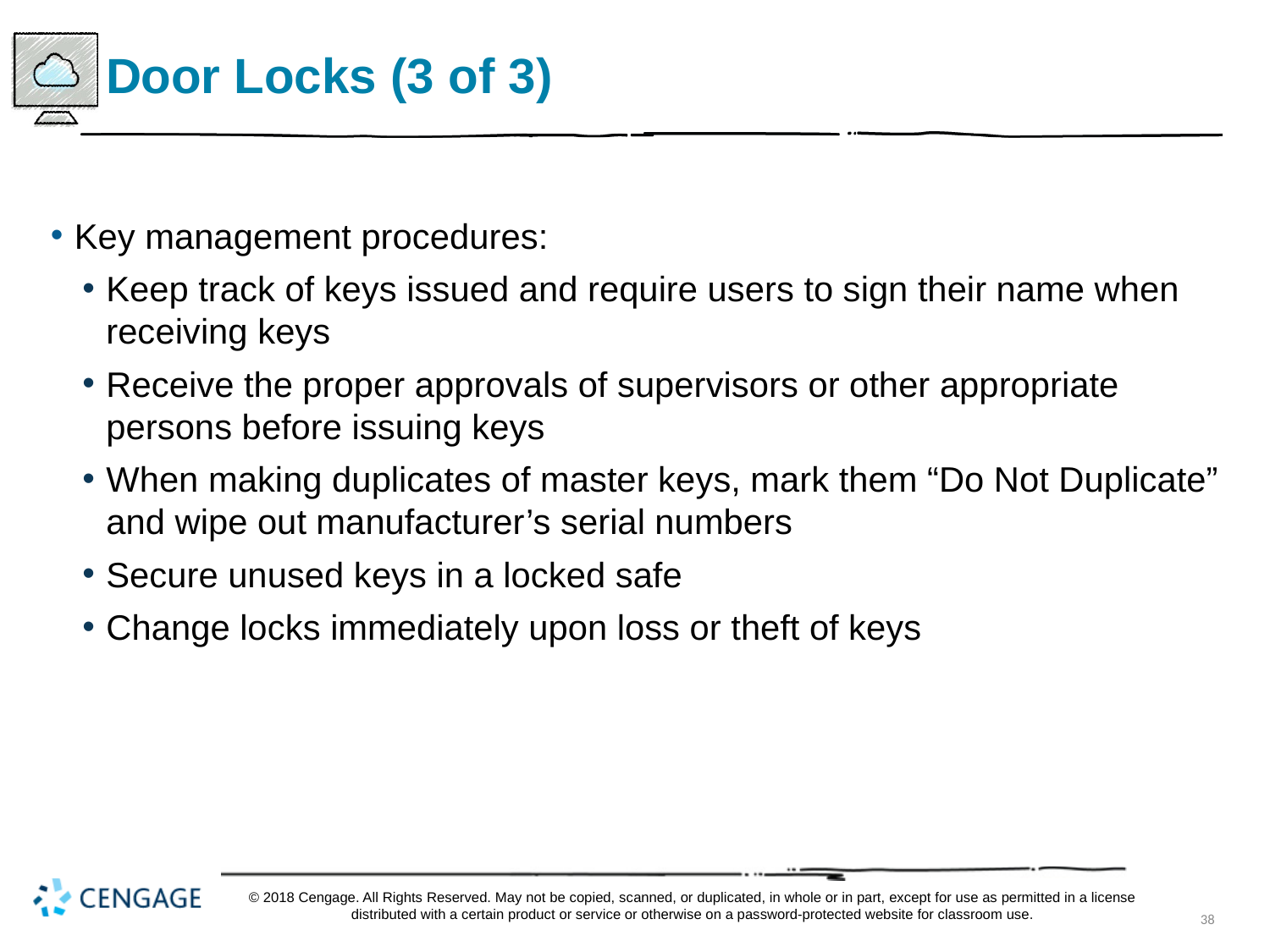

# Door Locks (3 of 3)
Key management procedures:
Keep track of keys issued and require users to sign their name when receiving keys
Receive the proper approvals of supervisors or other appropriate persons before issuing keys
When making duplicates of master keys, mark them “Do Not Duplicate” and wipe out manufacturer’s serial numbers
Secure unused keys in a locked safe
Change locks immediately upon loss or theft of keys
© 2018 Cengage. All Rights Reserved. May not be copied, scanned, or duplicated, in whole or in part, except for use as permitted in a license distributed with a certain product or service or otherwise on a password-protected website for classroom use.